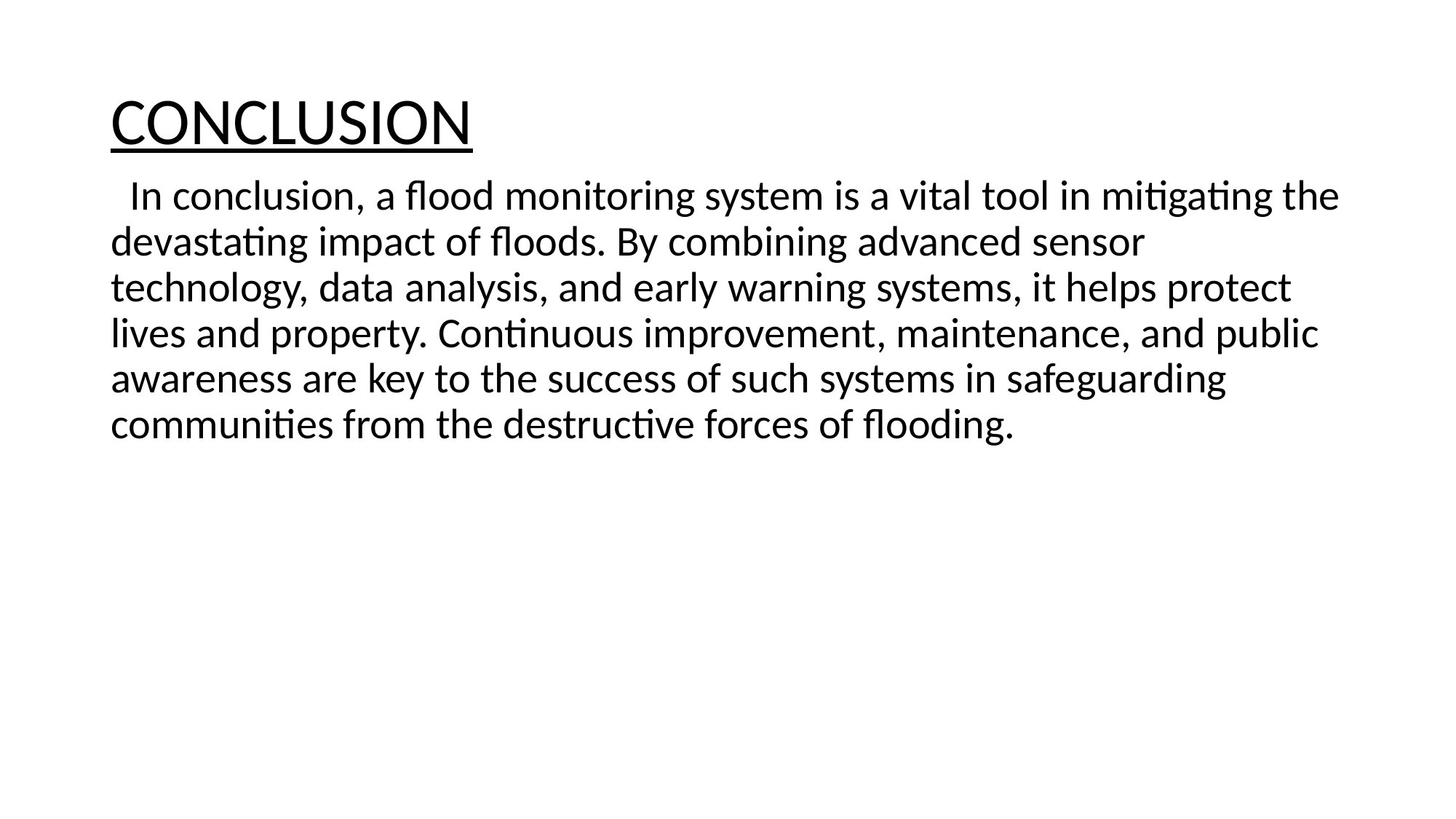

# CONCLUSION
  In conclusion, a flood monitoring system is a vital tool in mitigating the devastating impact of floods. By combining advanced sensor technology, data analysis, and early warning systems, it helps protect lives and property. Continuous improvement, maintenance, and public awareness are key to the success of such systems in safeguarding communities from the destructive forces of flooding.